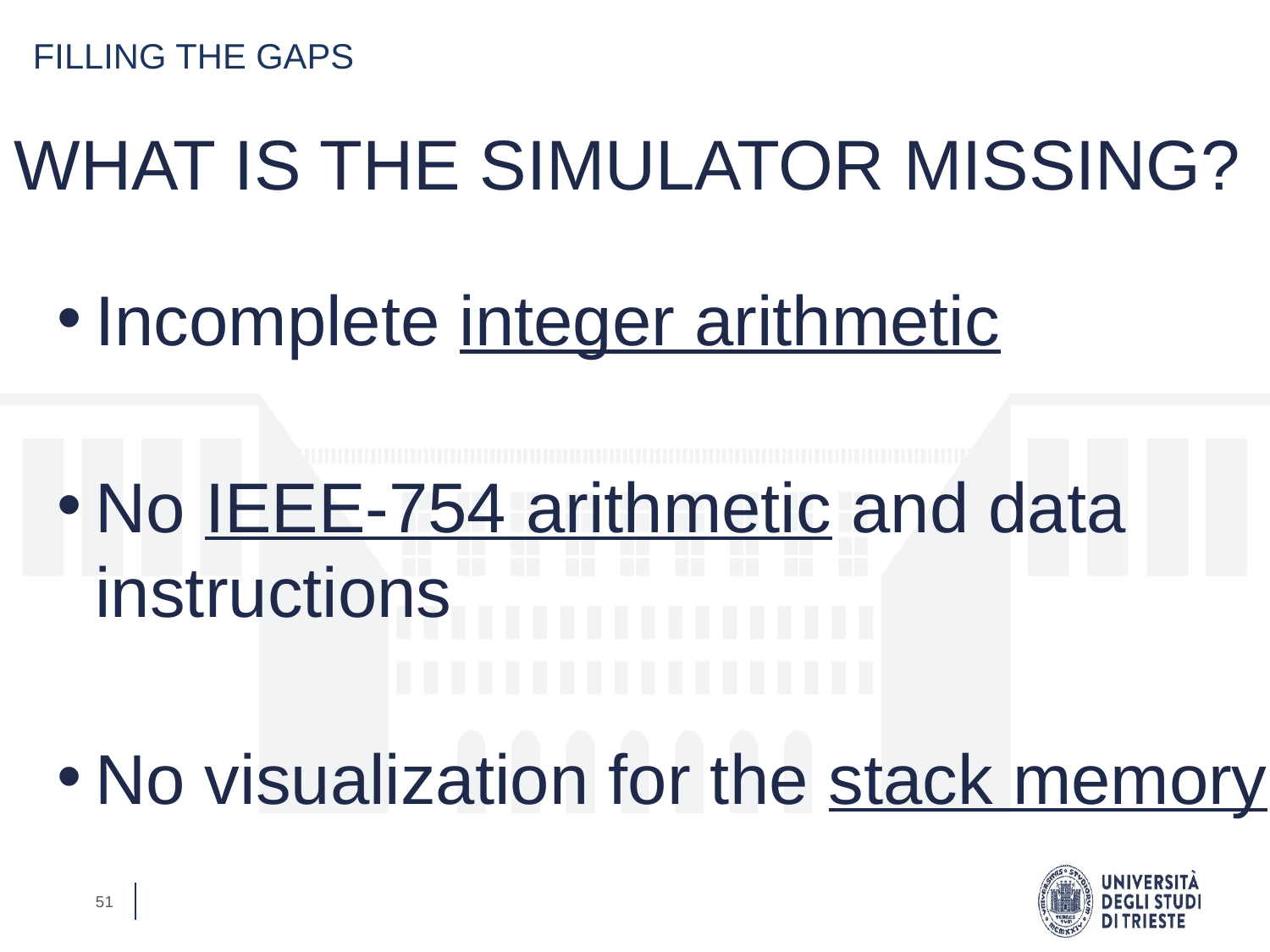

FILLING THE GAPS
WHAT IS THE SIMULATOR MISSING?
Incomplete integer arithmetic
No IEEE-754 arithmetic and data instructions
No visualization for the stack memory
51